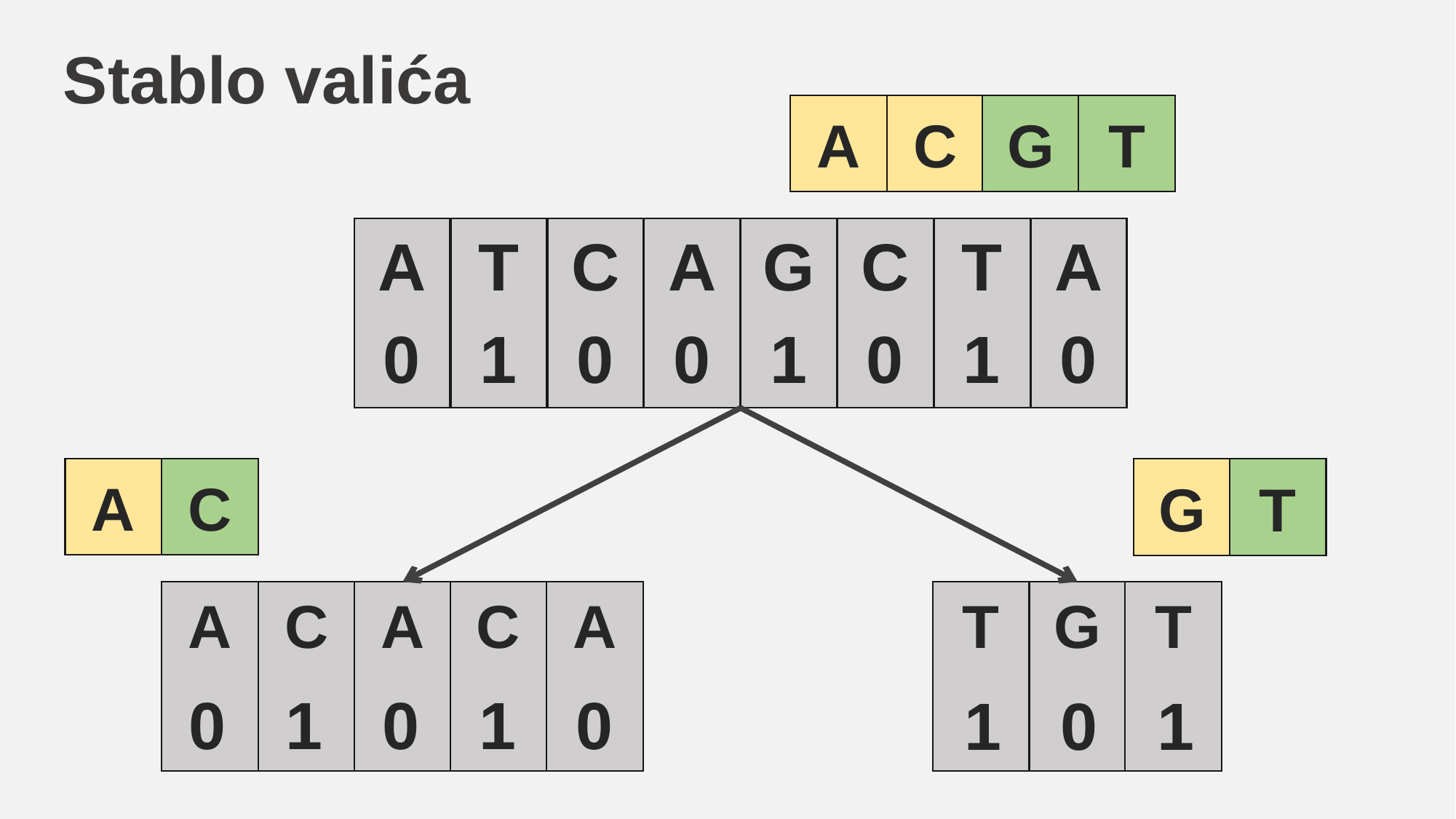

# Stablo valića
A
C
G
T
C
T
A
G
T
C
A
A
0
1
0
1
1
0
0
0
A
C
G
T
T
G
T
A
C
A
C
A
0
1
0
1
0
0
1
1